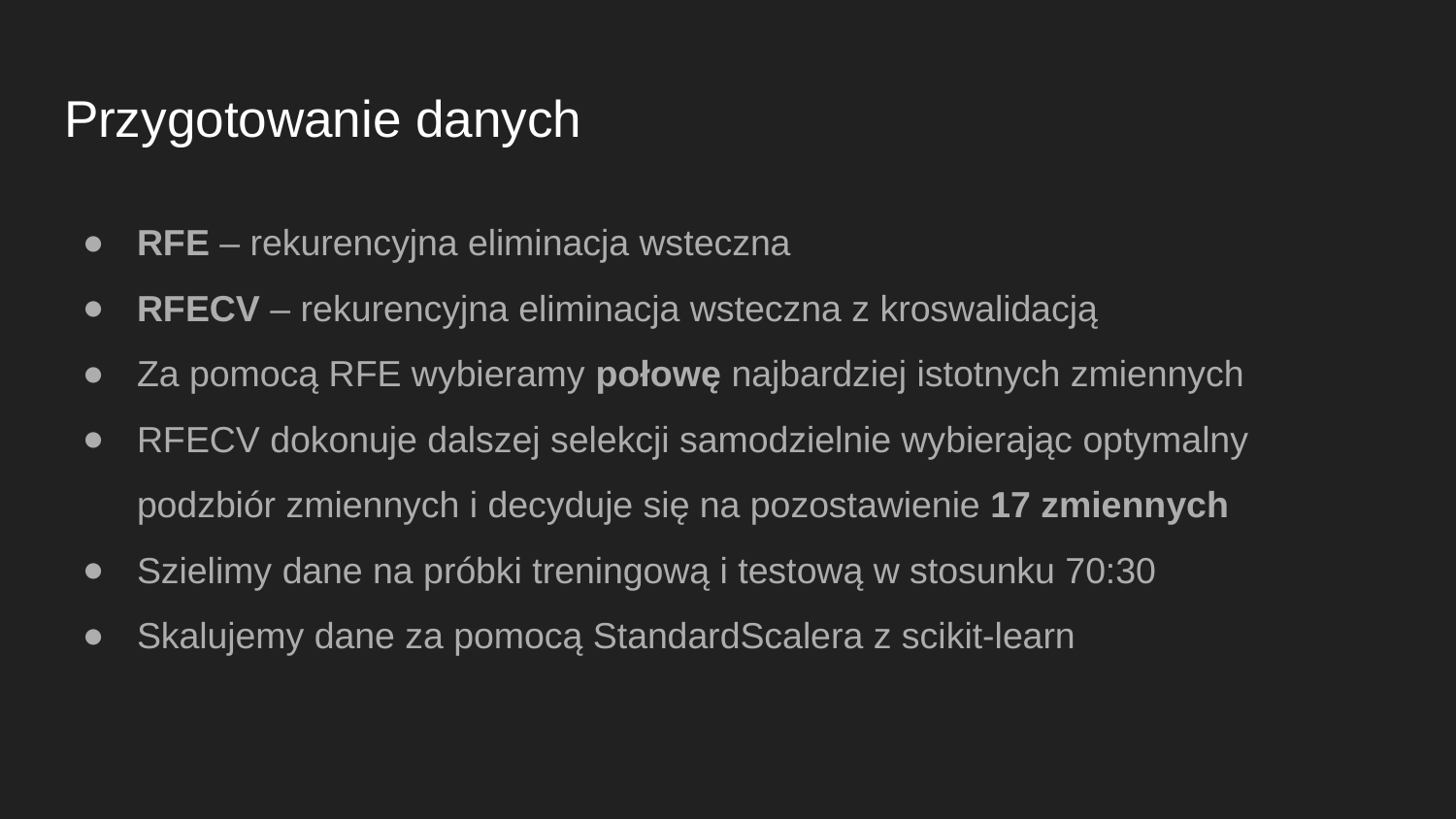

# Przygotowanie danych

RFE – rekurencyjna eliminacja wsteczna
RFECV – rekurencyjna eliminacja wsteczna z kroswalidacją
Za pomocą RFE wybieramy połowę najbardziej istotnych zmiennych
RFECV dokonuje dalszej selekcji samodzielnie wybierając optymalny podzbiór zmiennych i decyduje się na pozostawienie 17 zmiennych
Szielimy dane na próbki treningową i testową w stosunku 70:30
Skalujemy dane za pomocą StandardScalera z scikit-learn